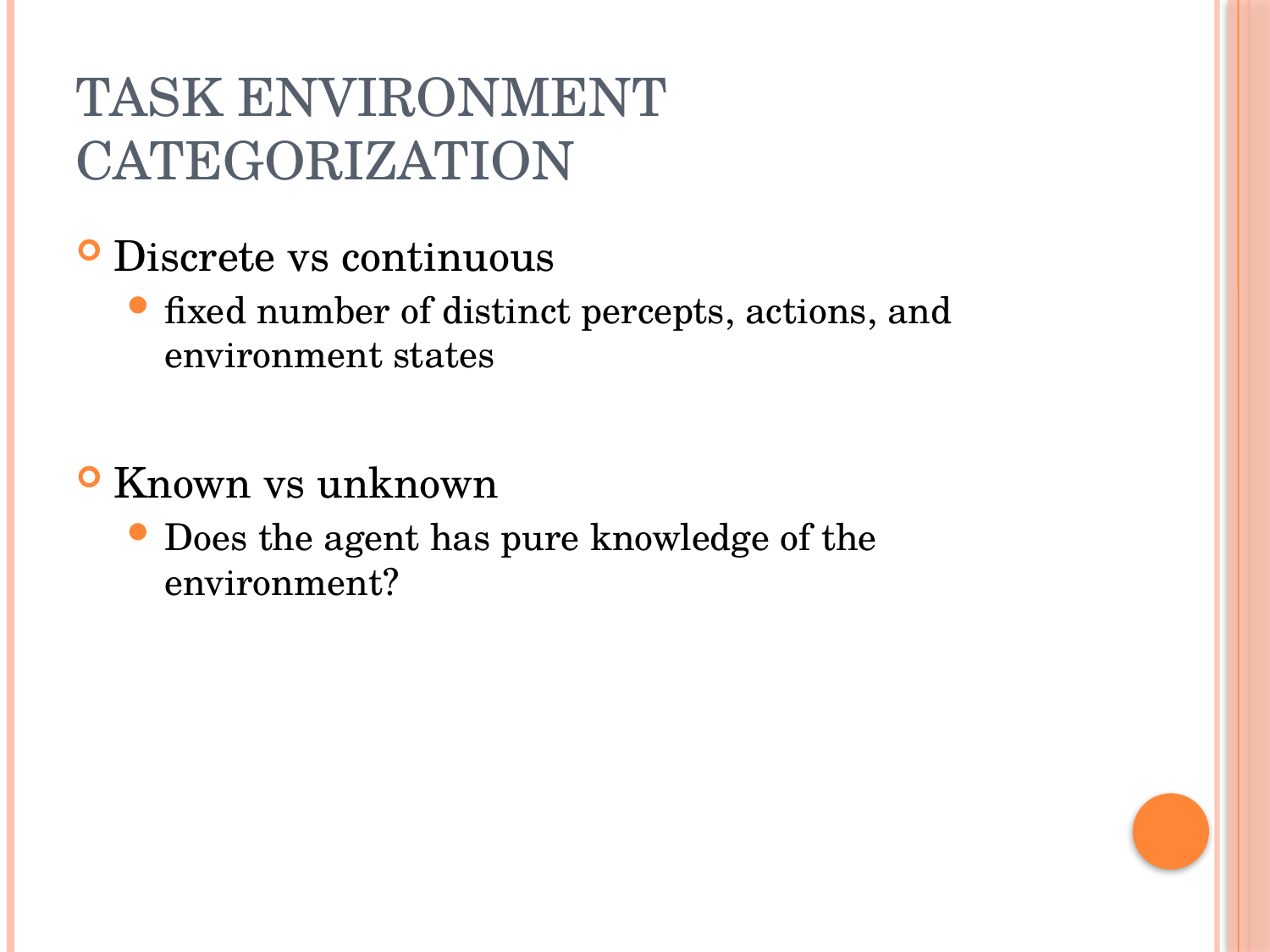

# Task environment categorization
Discrete vs continuous
fixed number of distinct percepts, actions, and environment states

Known vs unknown
Does the agent has pure knowledge of the environment?